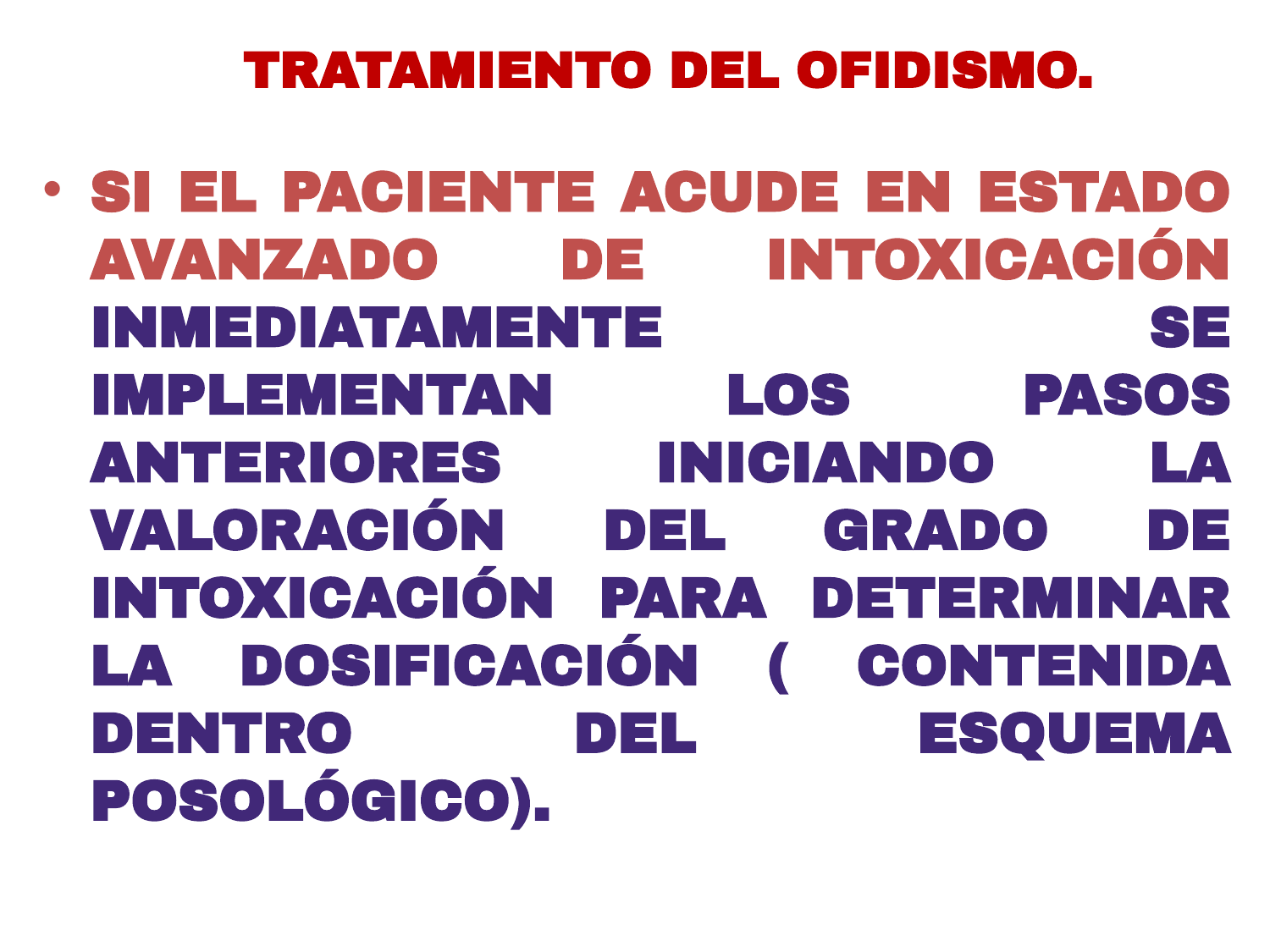

# TRATAMIENTO DEL OFIDISMO.
SI EL PACIENTE ACUDE EN ESTADO AVANZADO DE INTOXICACIÓN INMEDIATAMENTE SE IMPLEMENTAN LOS PASOS ANTERIORES INICIANDO LA VALORACIÓN DEL GRADO DE INTOXICACIÓN PARA DETERMINAR LA DOSIFICACIÓN ( CONTENIDA DENTRO DEL ESQUEMA POSOLÓGICO).